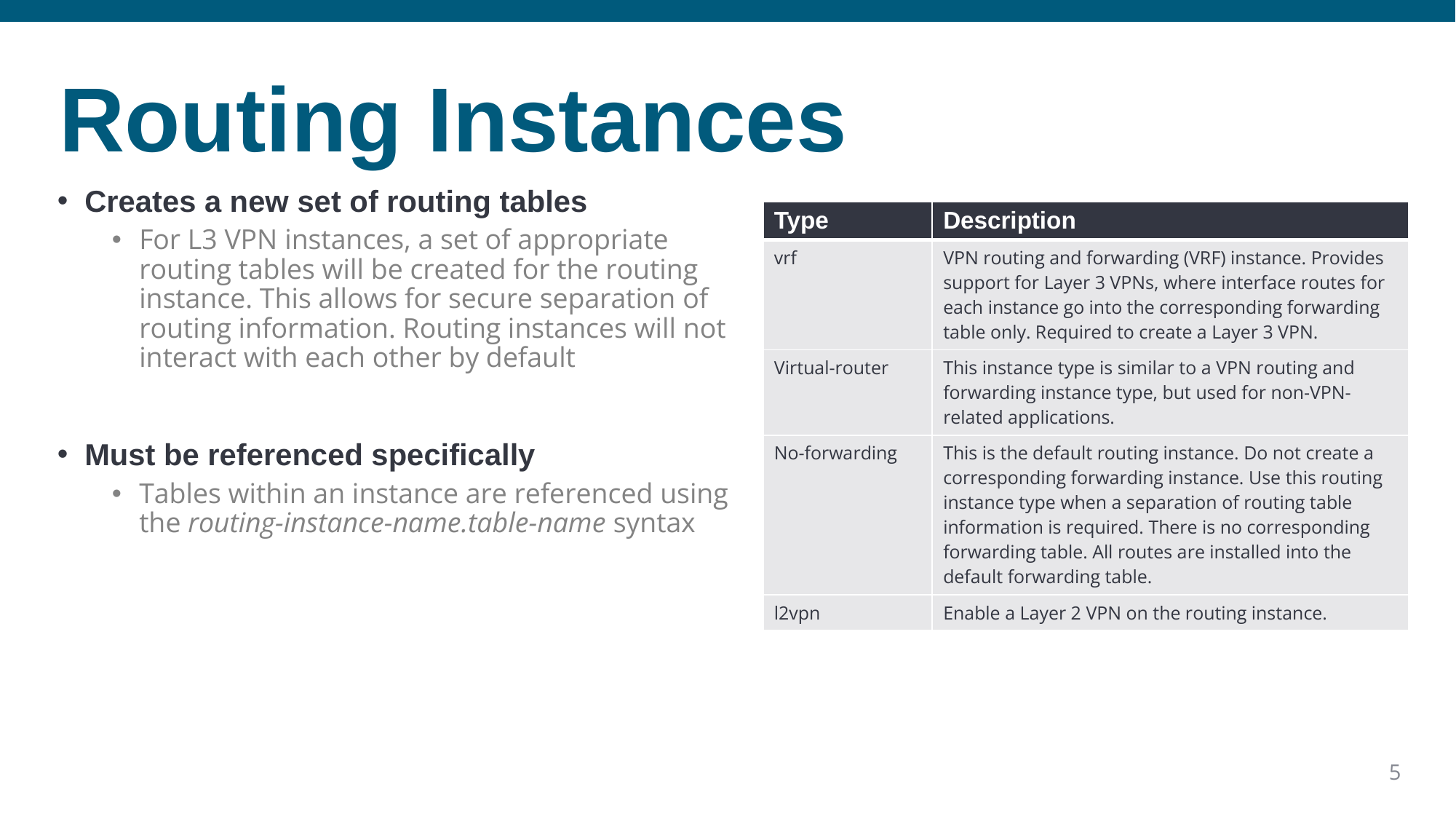

# Routing Instances
Creates a new set of routing tables
For L3 VPN instances, a set of appropriate routing tables will be created for the routing instance. This allows for secure separation of routing information. Routing instances will not interact with each other by default

Must be referenced specifically
Tables within an instance are referenced using the routing-instance-name.table-name syntax
| Type | Description |
| --- | --- |
| vrf | VPN routing and forwarding (VRF) instance. Provides support for Layer 3 VPNs, where interface routes for each instance go into the corresponding forwarding table only. Required to create a Layer 3 VPN. |
| Virtual-router | This instance type is similar to a VPN routing and forwarding instance type, but used for non-VPN-related applications. |
| No-forwarding | This is the default routing instance. Do not create a corresponding forwarding instance. Use this routing instance type when a separation of routing table information is required. There is no corresponding forwarding table. All routes are installed into the default forwarding table. |
| l2vpn | Enable a Layer 2 VPN on the routing instance. |